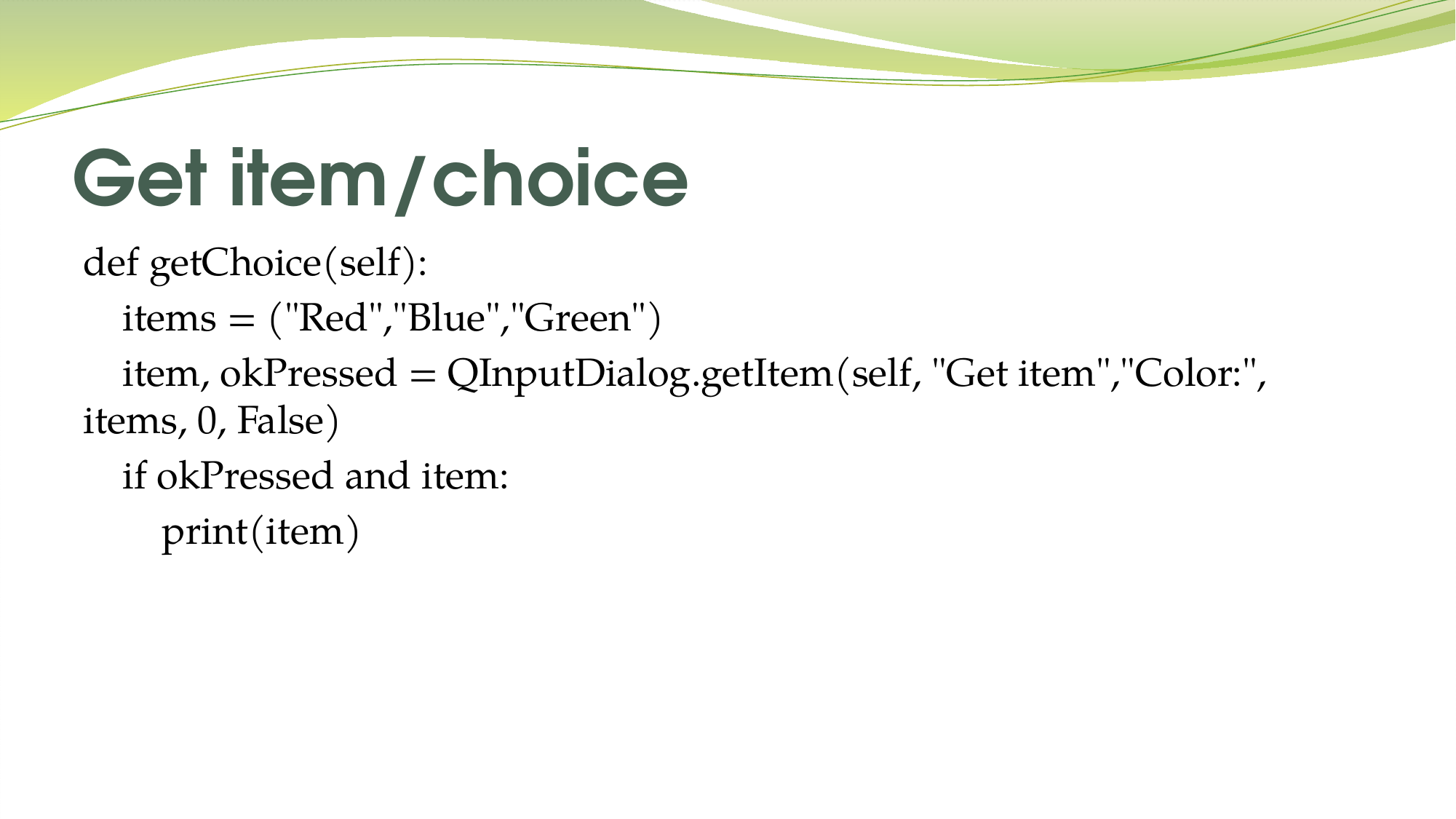

# Get item/choice
def getChoice(self):
    items = ("Red","Blue","Green")
    item, okPressed = QInputDialog.getItem(self, "Get item","Color:", items, 0, False)
    if okPressed and item:
        print(item)